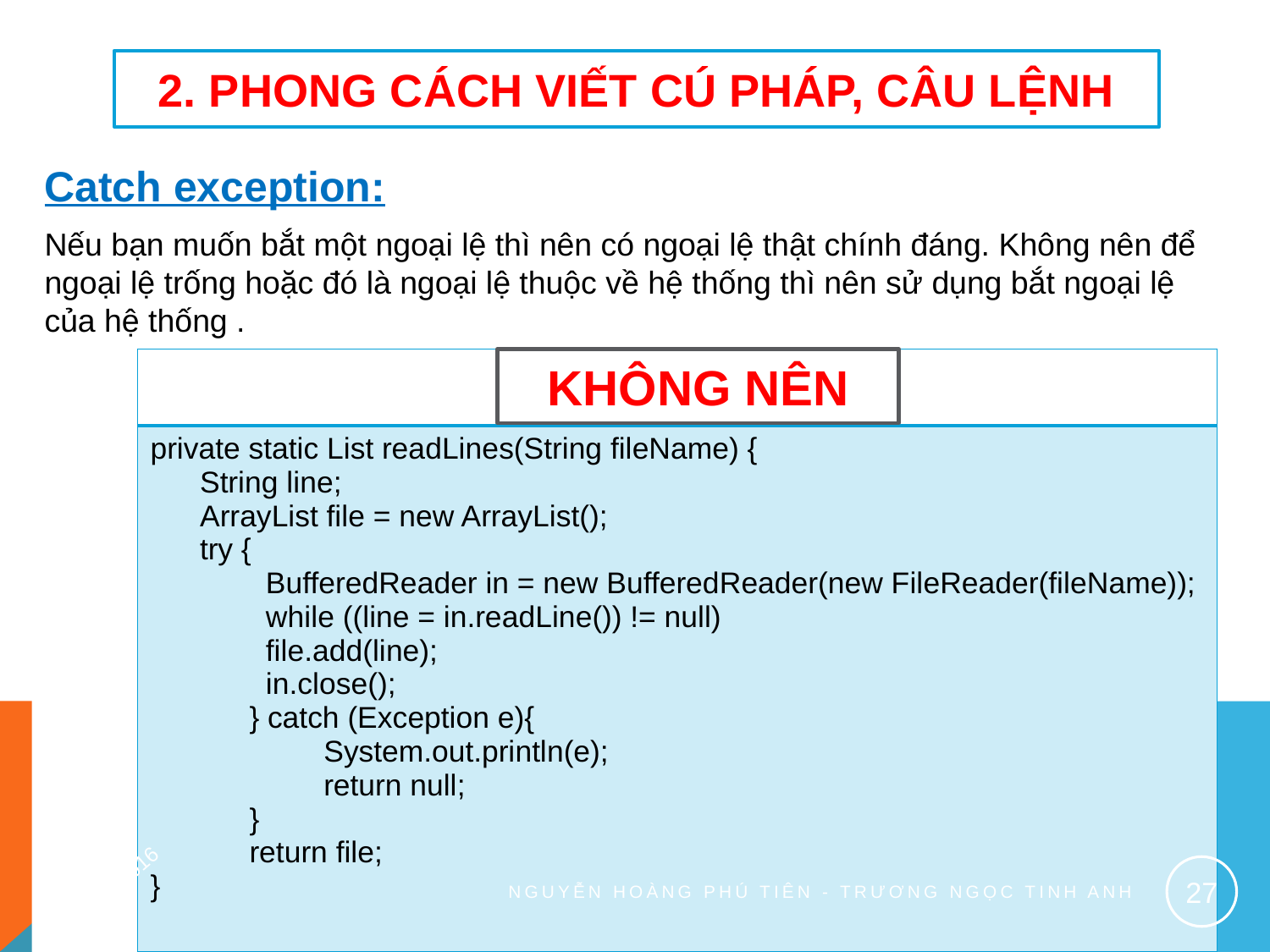

# 2. Phong cách viết CÚ PHÁP, CÂU LỆNH
Catch exception:
Nếu bạn muốn bắt một ngoại lệ thì nên có ngoại lệ thật chính đáng. Không nên để ngoại lệ trống hoặc đó là ngoại lệ thuộc về hệ thống thì nên sử dụng bắt ngoại lệ của hệ thống .

|  |
| --- |
| private static List readLines(String fileName) { String line; ArrayList file = new ArrayList(); try { BufferedReader in = new BufferedReader(new FileReader(fileName)); while ((line = in.readLine()) != null) file.add(line); in.close(); } catch (Exception e){ System.out.println(e); return null; } return file; } |
KHÔNG NÊN
24/07/2016
27
Nguyễn Hoàng Phú Tiên - Trương Ngọc Tinh Anh